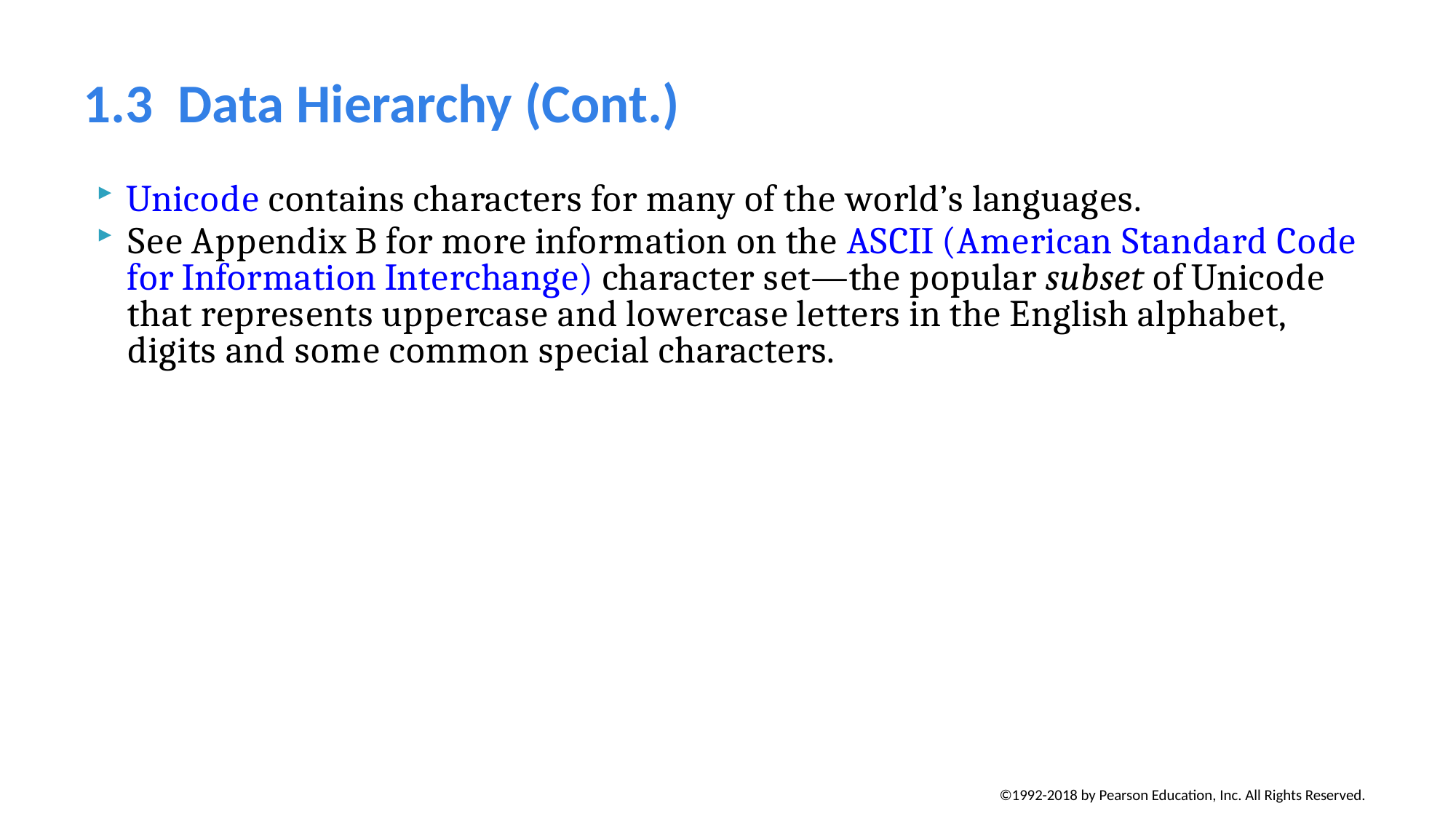

# 1.3  Data Hierarchy (Cont.)
Unicode contains characters for many of the world’s languages.
See Appendix B for more information on the ASCII (American Standard Code for Information Interchange) character set—the popular subset of Unicode that represents uppercase and lowercase letters in the English alphabet, digits and some common special characters.
©1992-2018 by Pearson Education, Inc. All Rights Reserved.